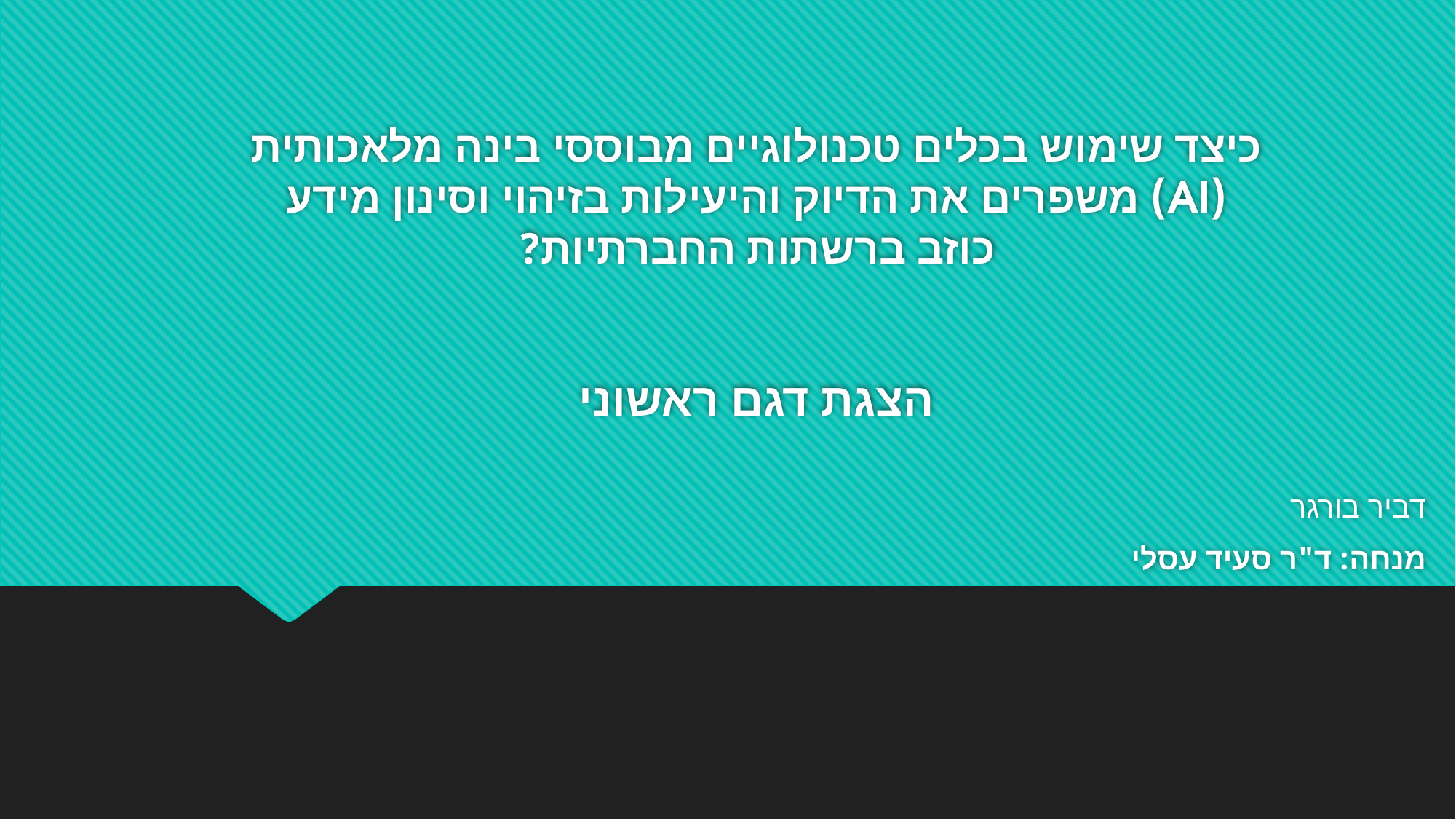

# כיצד שימוש בכלים טכנולוגיים מבוססי בינה מלאכותית (AI) משפרים את הדיוק והיעילות בזיהוי וסינון מידע כוזב ברשתות החברתיות? הצגת דגם ראשוני

דביר בורגר
מנחה: ד"ר סעיד עסלי